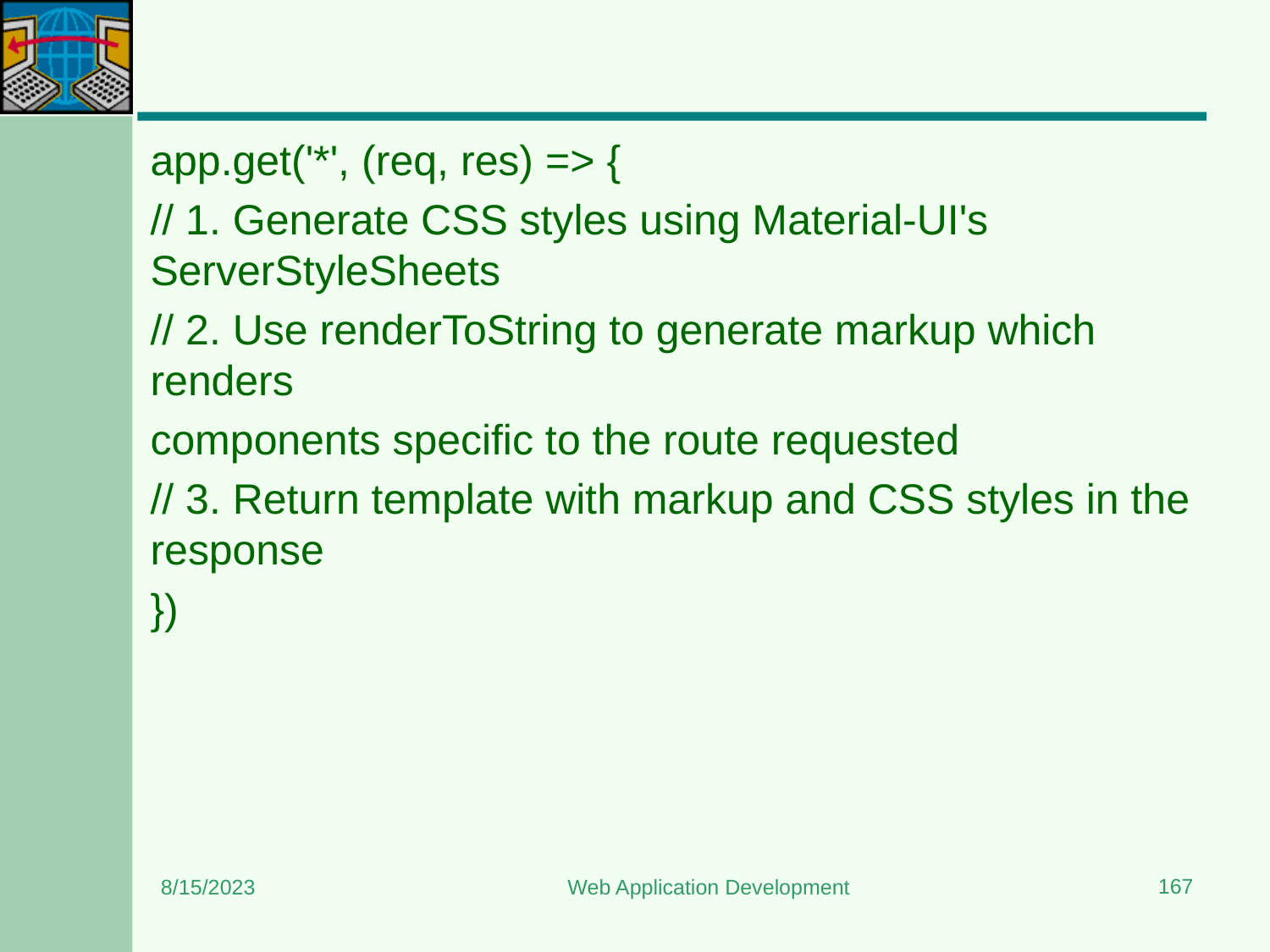

#
app.get('*', (req, res) => {
// 1. Generate CSS styles using Material-UI's ServerStyleSheets
// 2. Use renderToString to generate markup which renders
components specific to the route requested
// 3. Return template with markup and CSS styles in the response
})
167
8/15/2023
Web Application Development